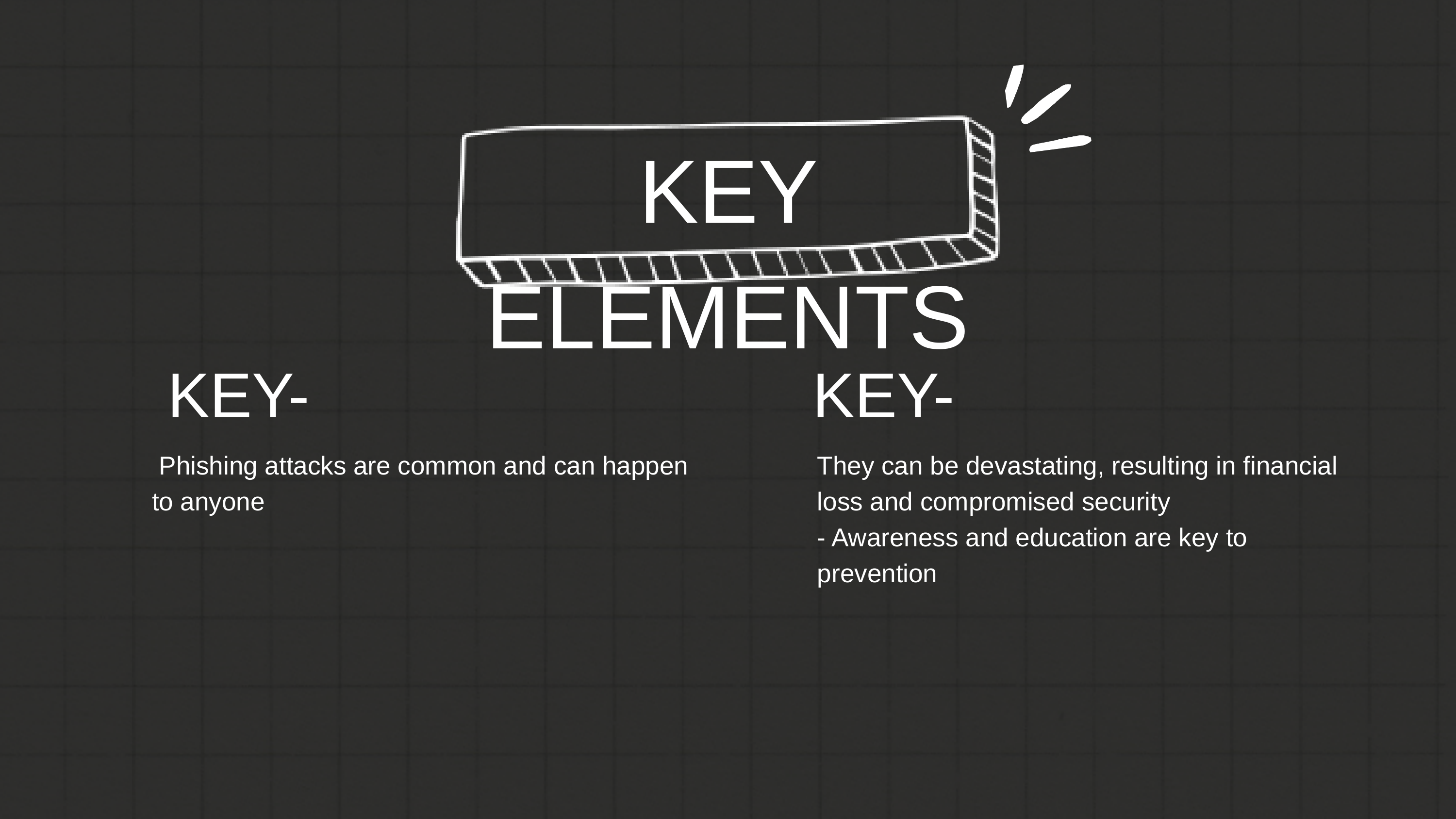

KEY ELEMENTS

KEY-
KEY-
 Phishing attacks are common and can happen to anyone
They can be devastating, resulting in financial loss and compromised security
- Awareness and education are key to prevention